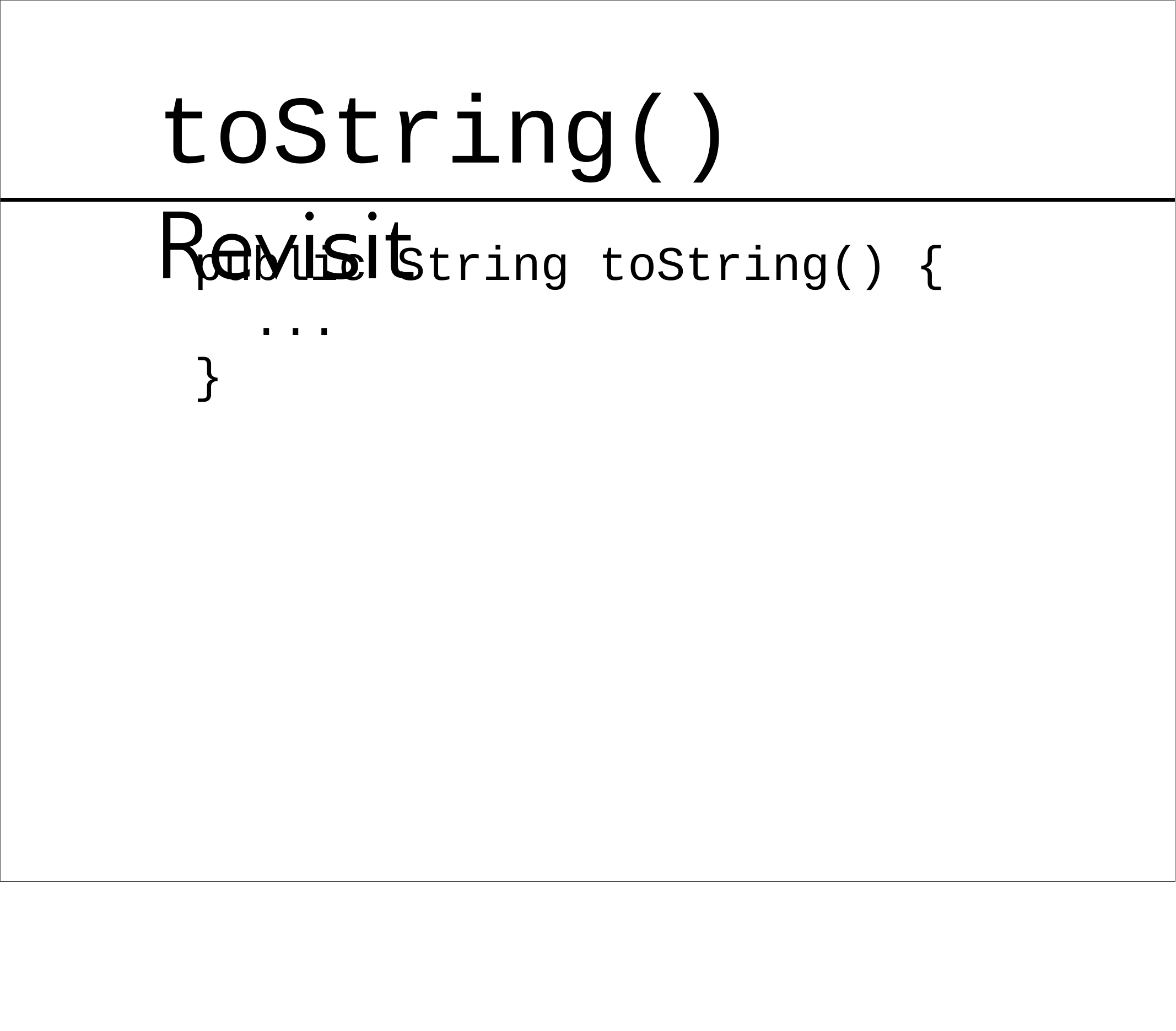

# toString() Revisit

public String toString() {
...
}